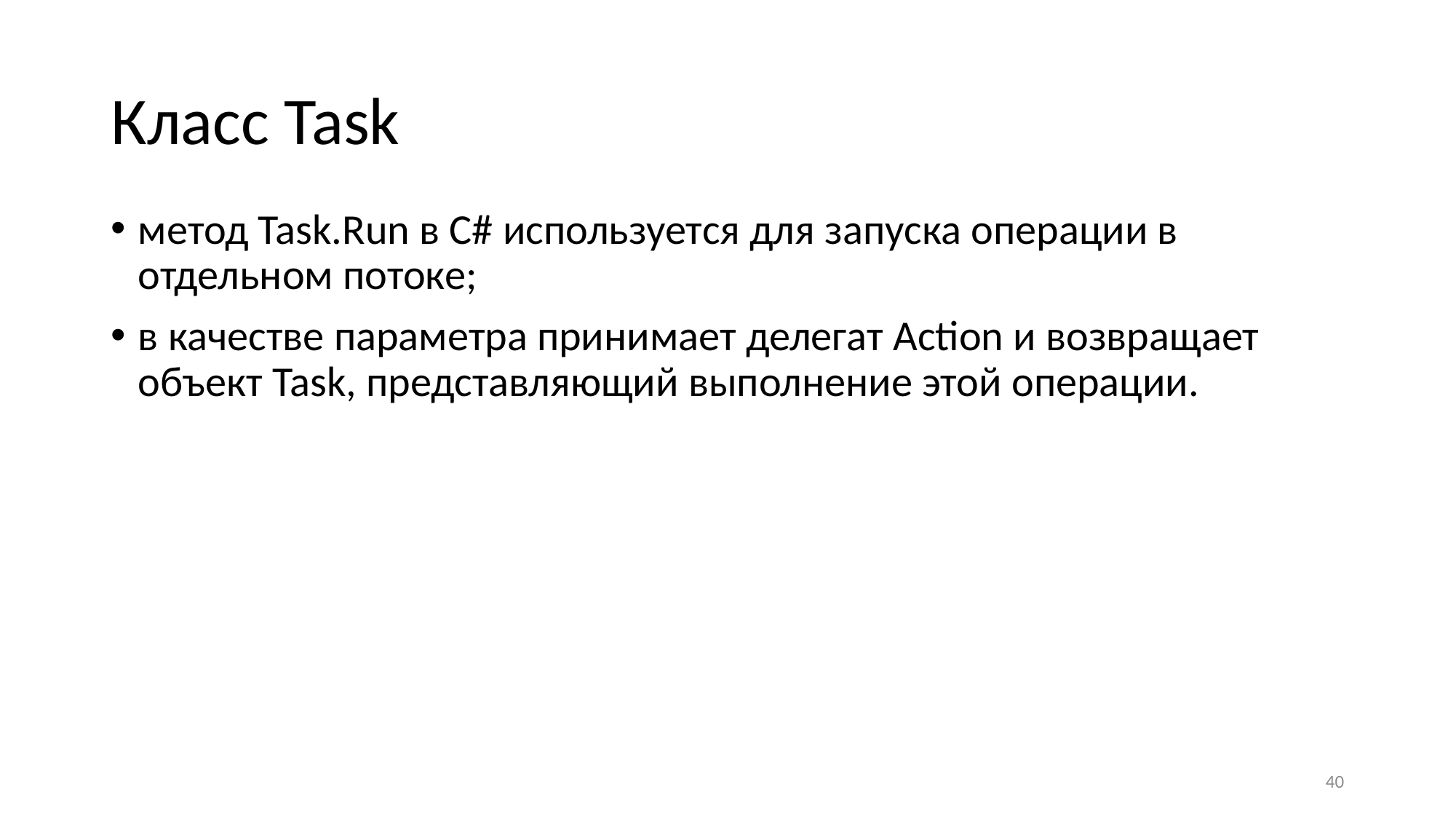

# Класс Task
метод Task.Run в C# используется для запуска операции в отдельном потоке;
в качестве параметра принимает делегат Action и возвращает объект Task, представляющий выполнение этой операции.

40